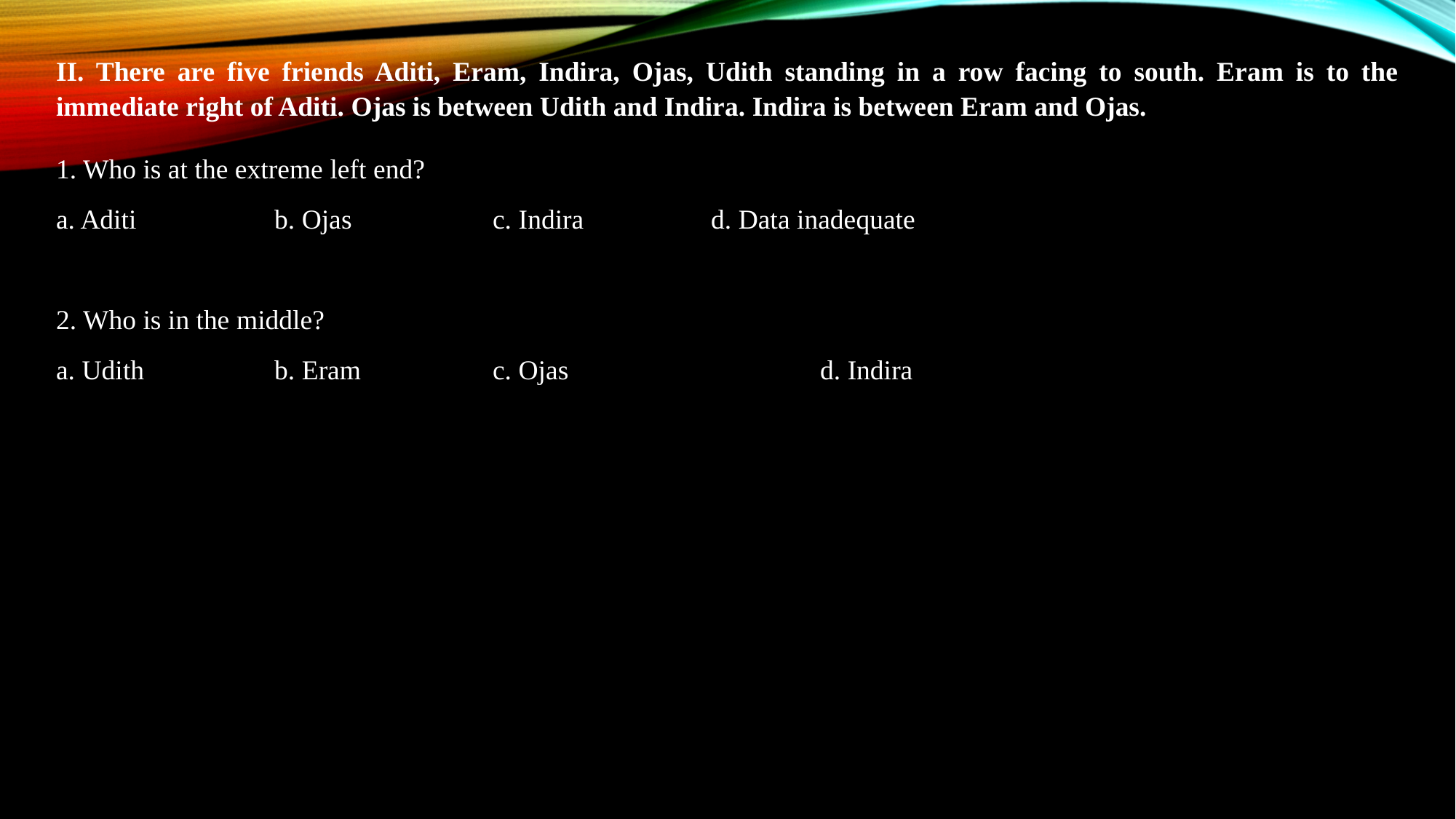

II. There are five friends Aditi, Eram, Indira, Ojas, Udith standing in a row facing to south. Eram is to the immediate right of Aditi. Ojas is between Udith and Indira. Indira is between Eram and Ojas.
1. Who is at the extreme left end?
a. Aditi		b. Ojas		c. Indira		d. Data inadequate

2. Who is in the middle?
a. Udith		b. Eram		c. Ojas			d. Indira